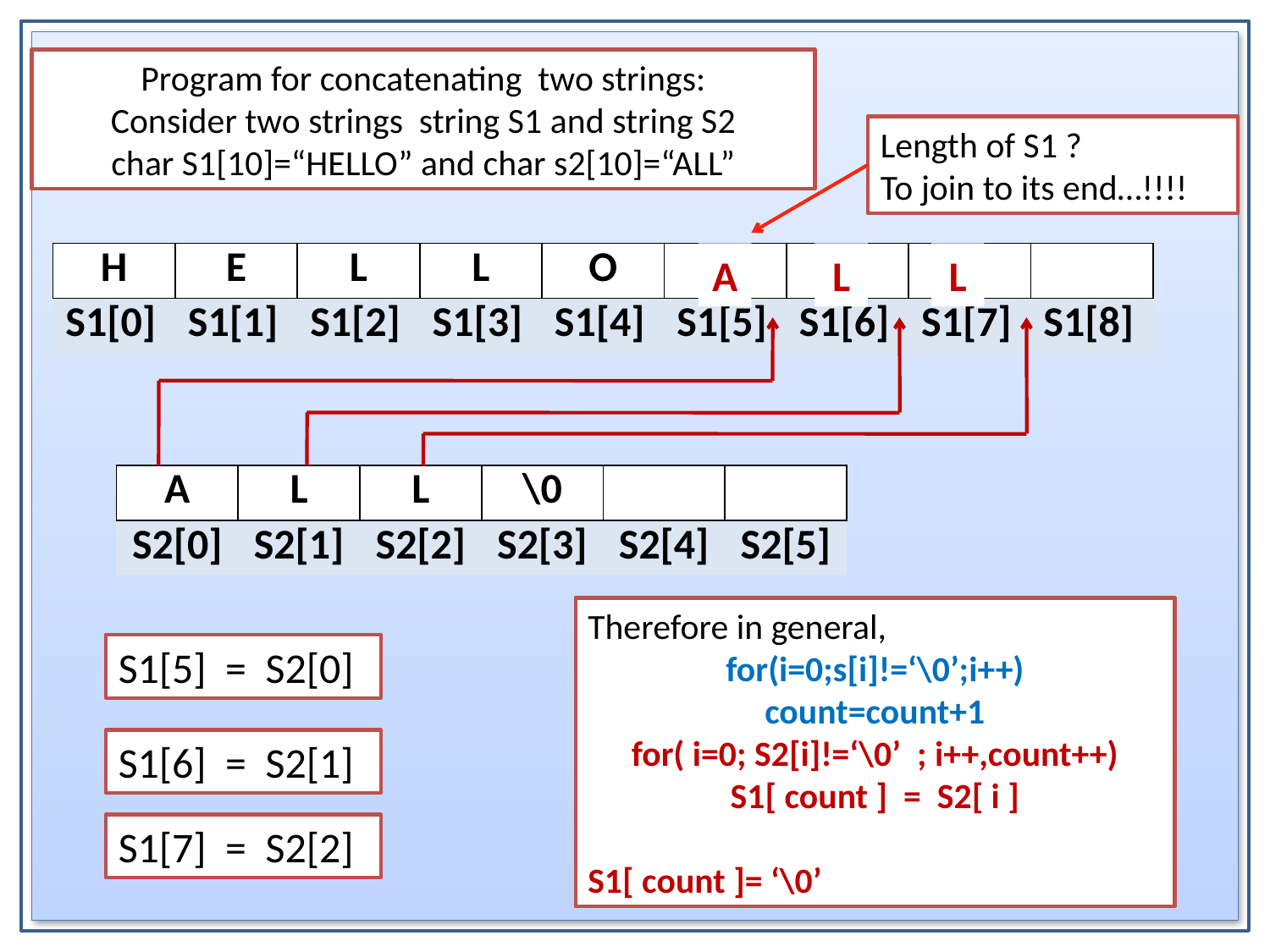

Program for concatenating  two strings:
Consider two strings  string S1 and string S2
char S1[10]=“HELLO” and char s2[10]=“ALL”
Length of S1 ?
To join to its end…!!!!
| H | E | L | L | O | \0 |  |  |  |
| --- | --- | --- | --- | --- | --- | --- | --- | --- |
| S1[0] | S1[1] | S1[2] | S1[3] | S1[4] | S1[5] | S1[6] | S1[7] | S1[8] |
A
L
L
| A | L | L | \0 |  |  |
| --- | --- | --- | --- | --- | --- |
| S2[0] | S2[1] | S2[2] | S2[3] | S2[4] | S2[5] |
Therefore in general,
for(i=0;s[i]!=‘\0’;i++)
count=count+1
for( i=0; S2[i]!=‘\0’  ; i++,count++)
S1[ count ]  =  S2[ i ]

S1[ count ]= ‘\0’
S1[5]  =  S2[0]
S1[6]  =  S2[1]
S1[7]  =  S2[2]